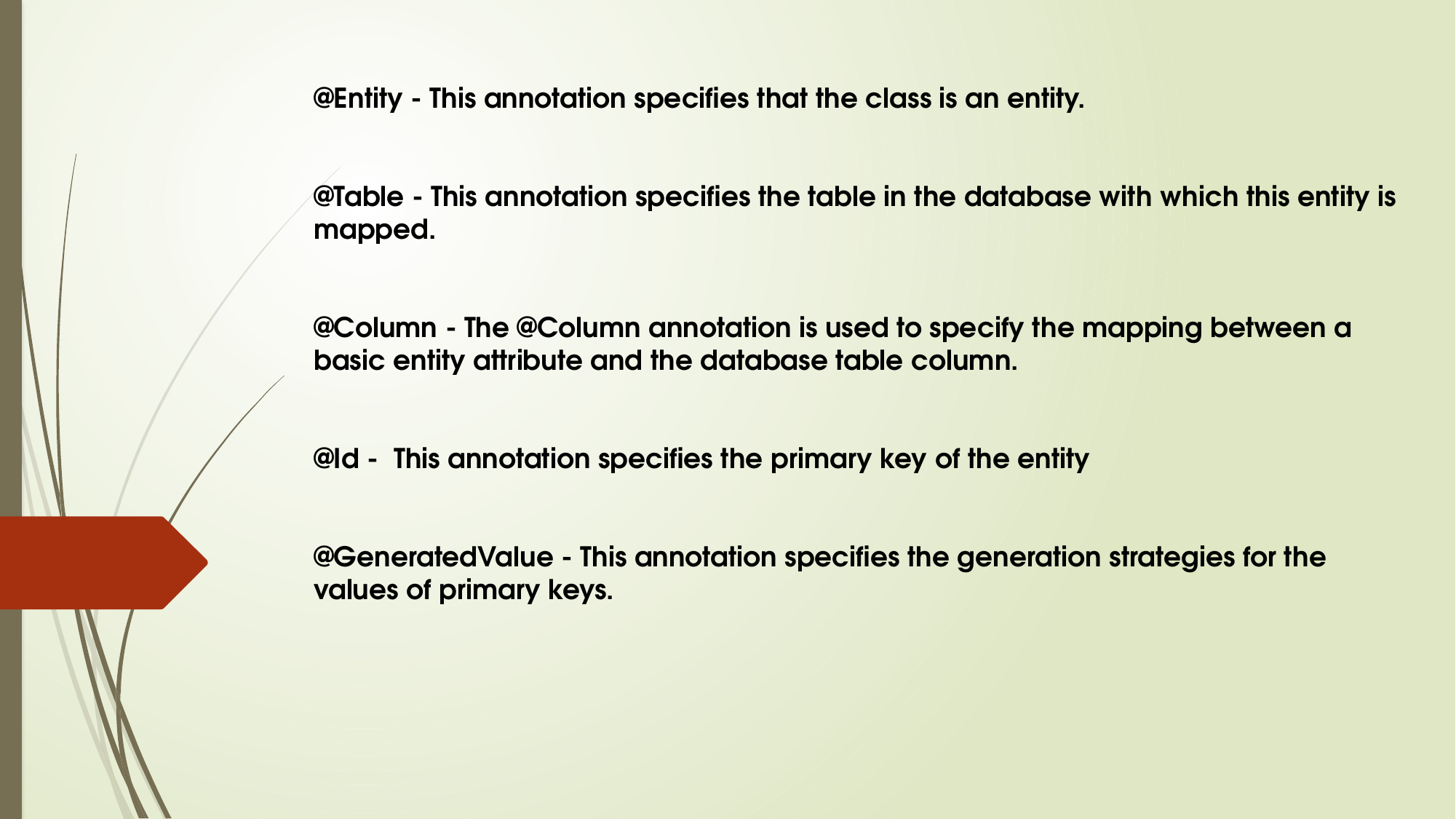

@Entity - This annotation specifies that the class is an entity.

@Table - This annotation specifies the table in the database with which this entity is mapped.

@Column - The @Column annotation is used to specify the mapping between a basic entity attribute and the database table column.

@Id -  This annotation specifies the primary key of the entity

@GeneratedValue - This annotation specifies the generation strategies for the values of primary keys.